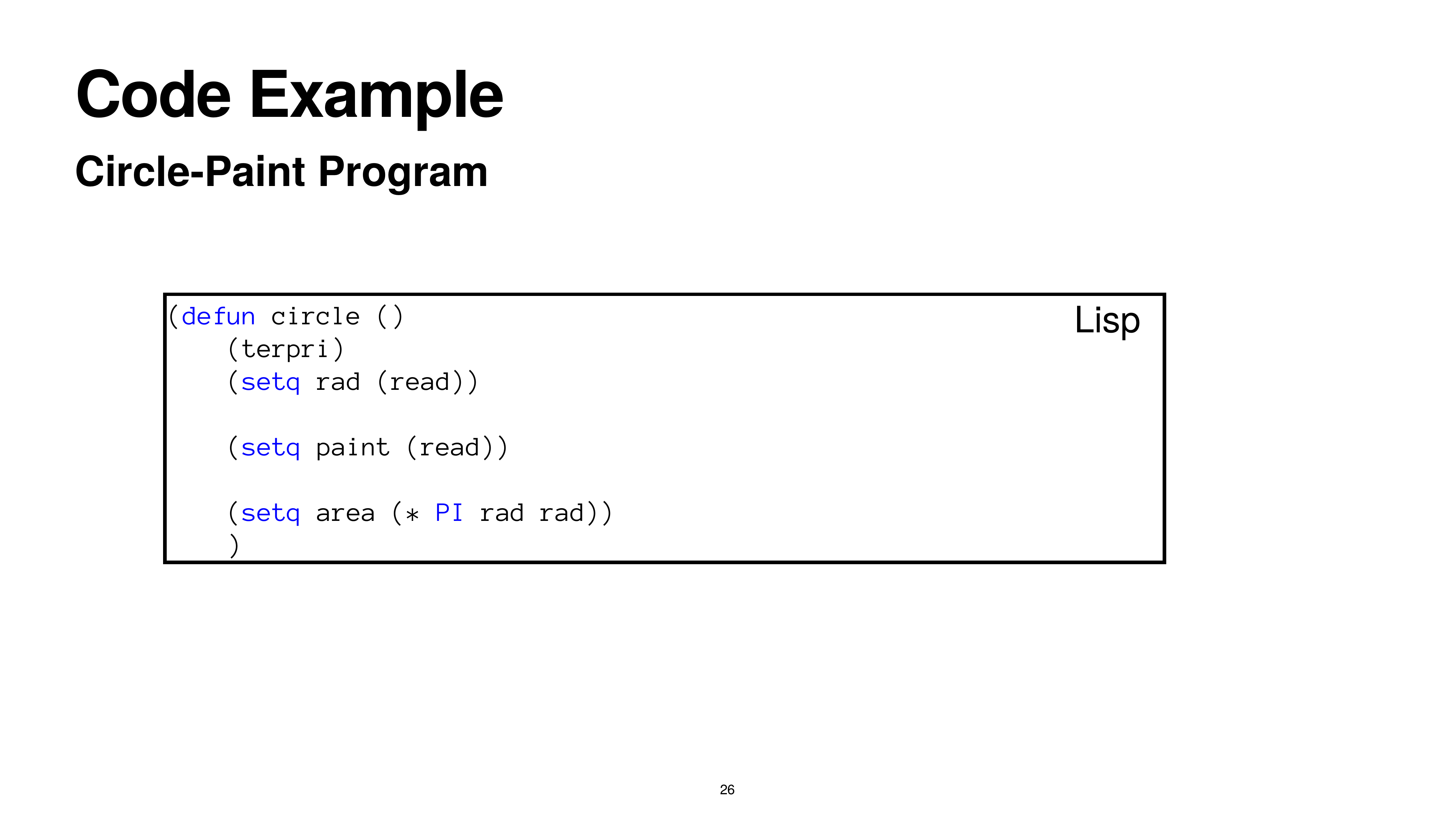

# Code Example
Circle-Paint Program
(defun circle ()
    (terpri)
    (setq rad (read))

    (setq paint (read))

    (setq area (* PI rad rad))
    )
Lisp
26